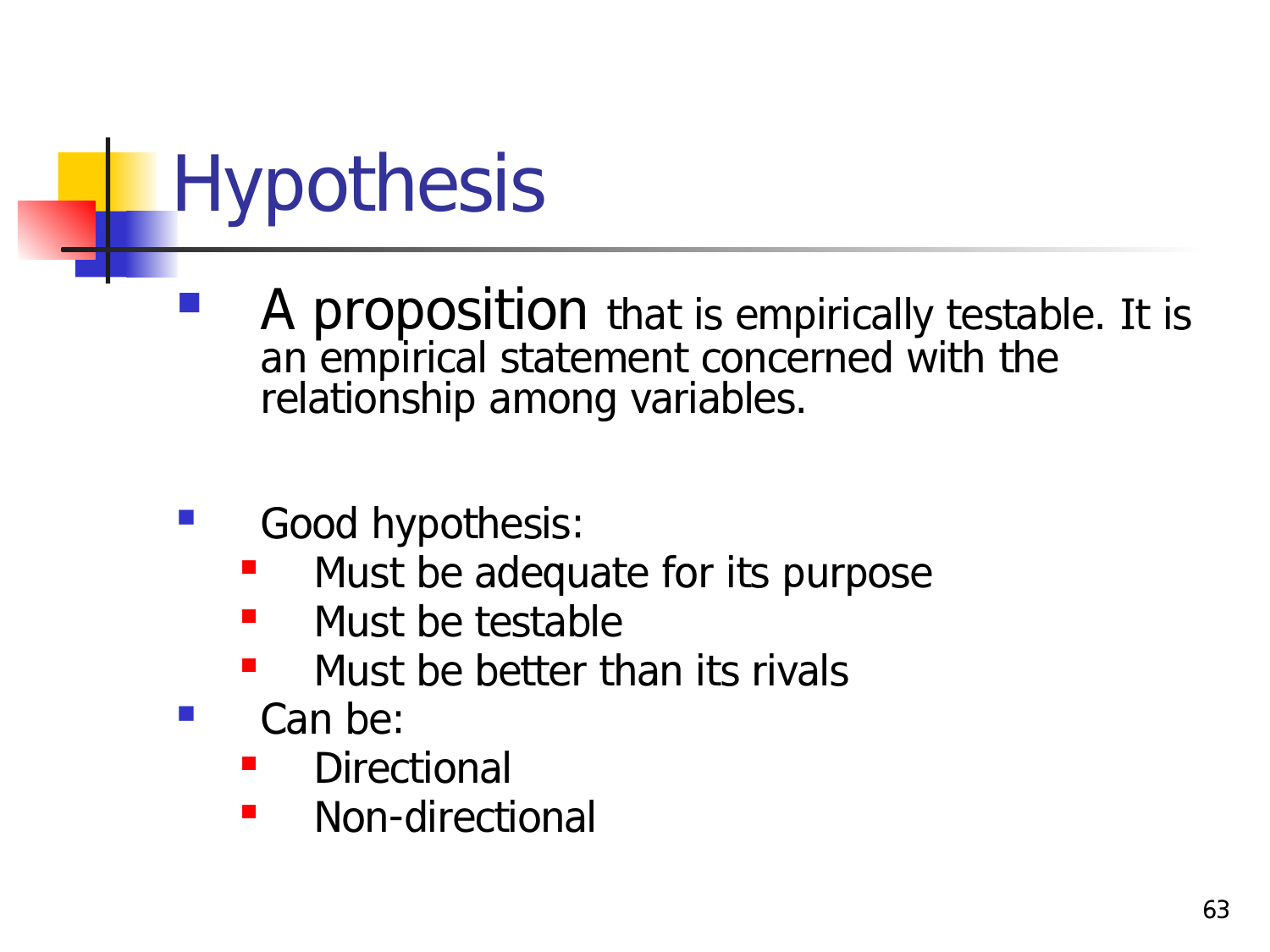

# Hypothesis
A proposition that is empirically testable. It is an empirical statement concerned with the relationship among variables.

Good hypothesis:
Must be adequate for its purpose
Must be testable
Must be better than its rivals
Can be:
Directional
Non-directional
63